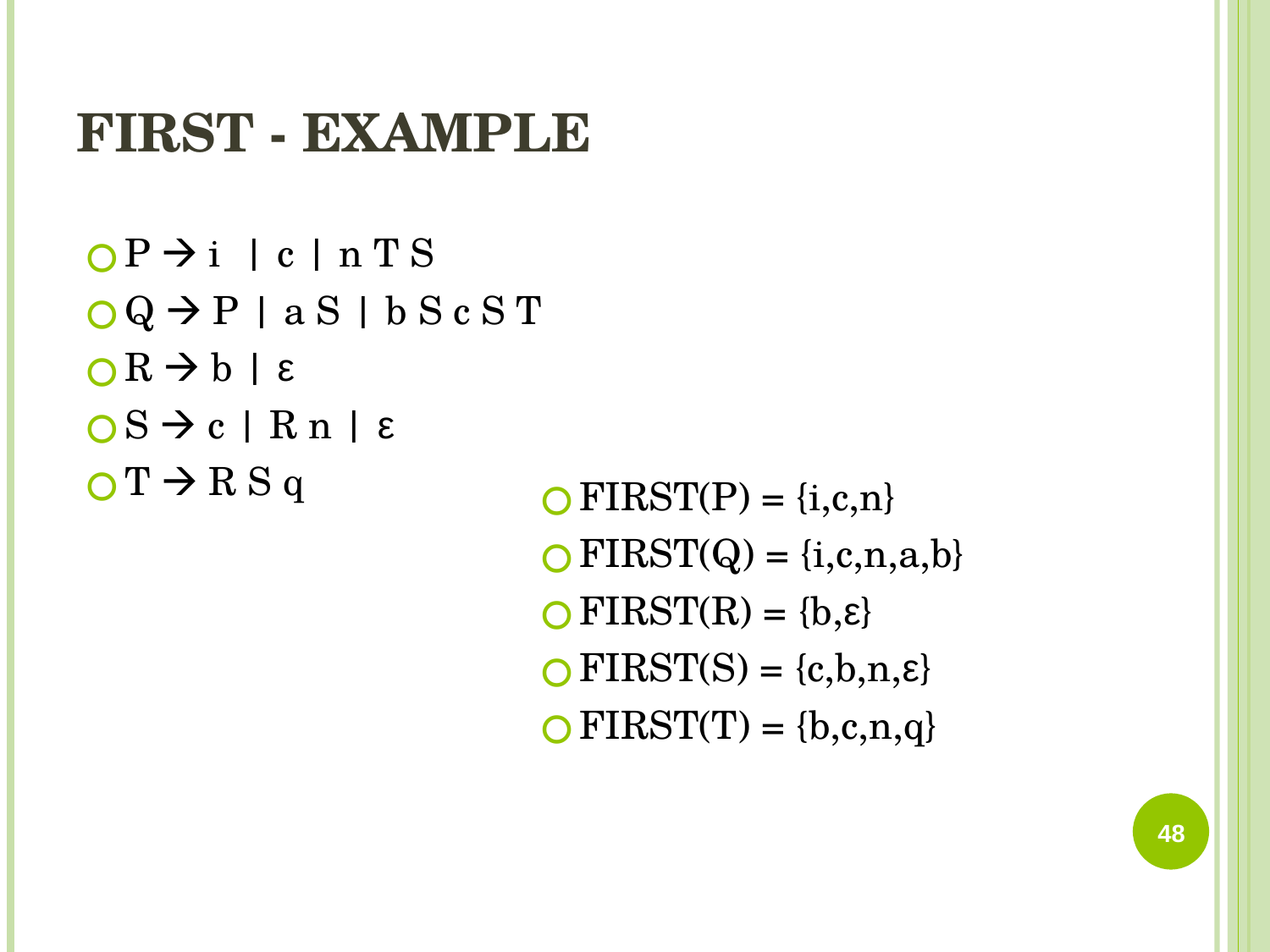

# FIRST - EXAMPLE
P 🡪 i  | c | n T S
Q 🡪 P | a S | b S c S T
R 🡪 b | ε
S 🡪 c | R n | ε
T 🡪 R S q
FIRST(P) = {i,c,n}
FIRST(Q) = {i,c,n,a,b}
FIRST(R) = {b,ε}
FIRST(S) = {c,b,n,ε}
FIRST(T) = {b,c,n,q}
48